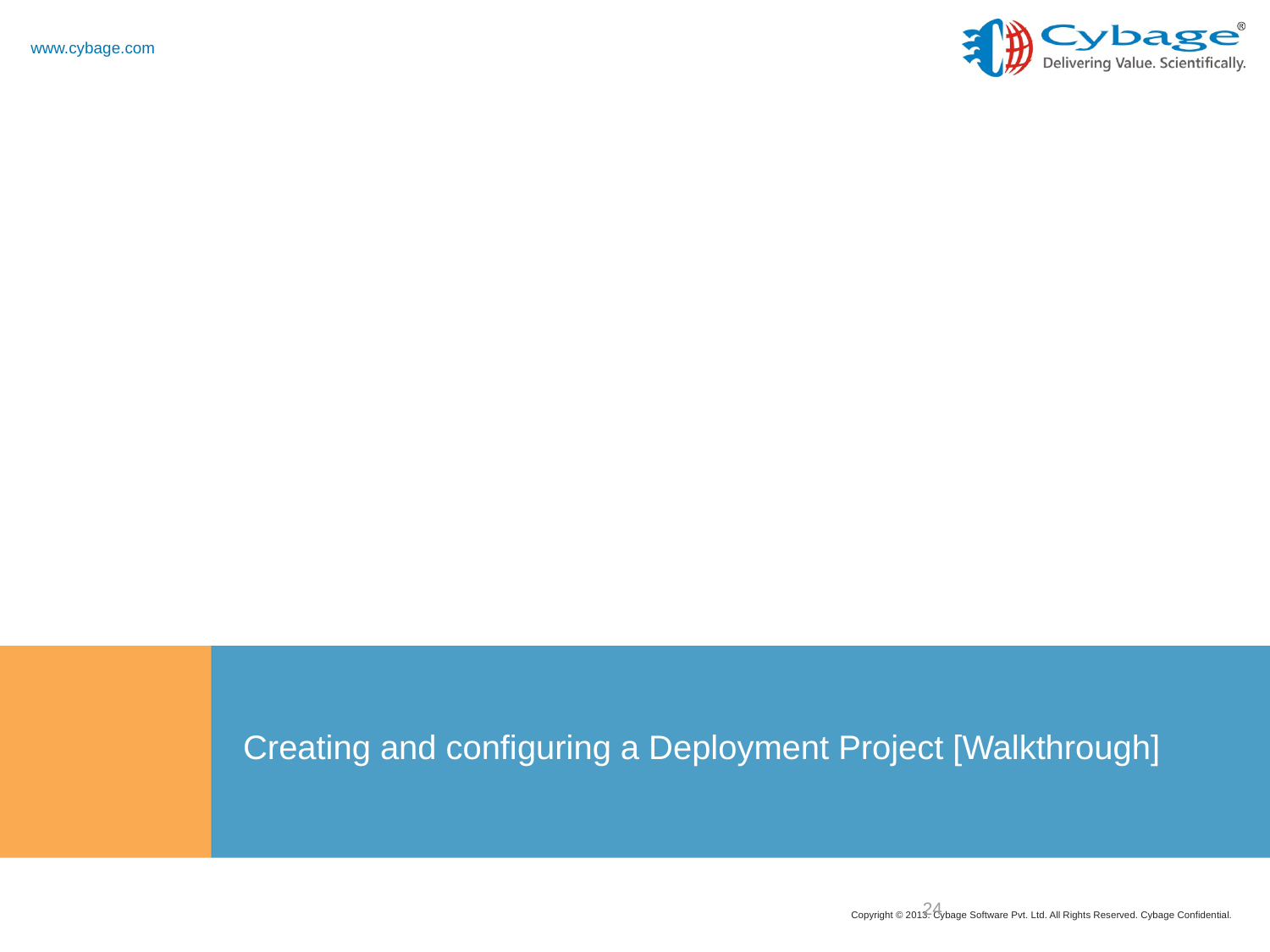

# Creating and configuring a Deployment Project [Walkthrough]
24